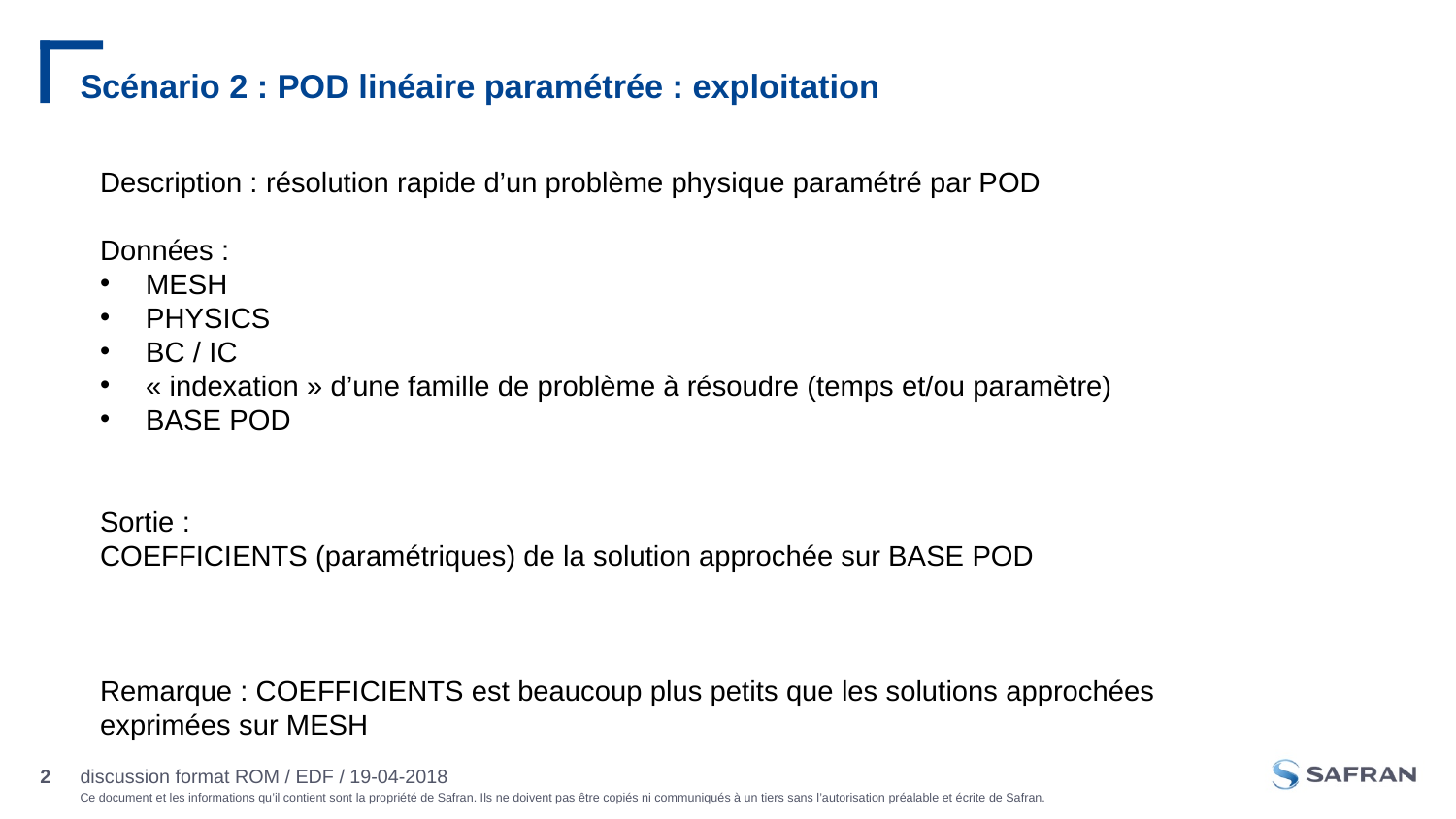

# Scénario 2 : POD linéaire paramétrée : exploitation
Description : résolution rapide d’un problème physique paramétré par POD

Données :
MESH
PHYSICS
BC / IC
« indexation » d’une famille de problème à résoudre (temps et/ou paramètre)
BASE POD

Sortie :
COEFFICIENTS (paramétriques) de la solution approchée sur BASE POD

Remarque : COEFFICIENTS est beaucoup plus petits que les solutions approchées exprimées sur MESH
discussion format ROM / EDF / 19-04-2018
2
Jour/mois/année